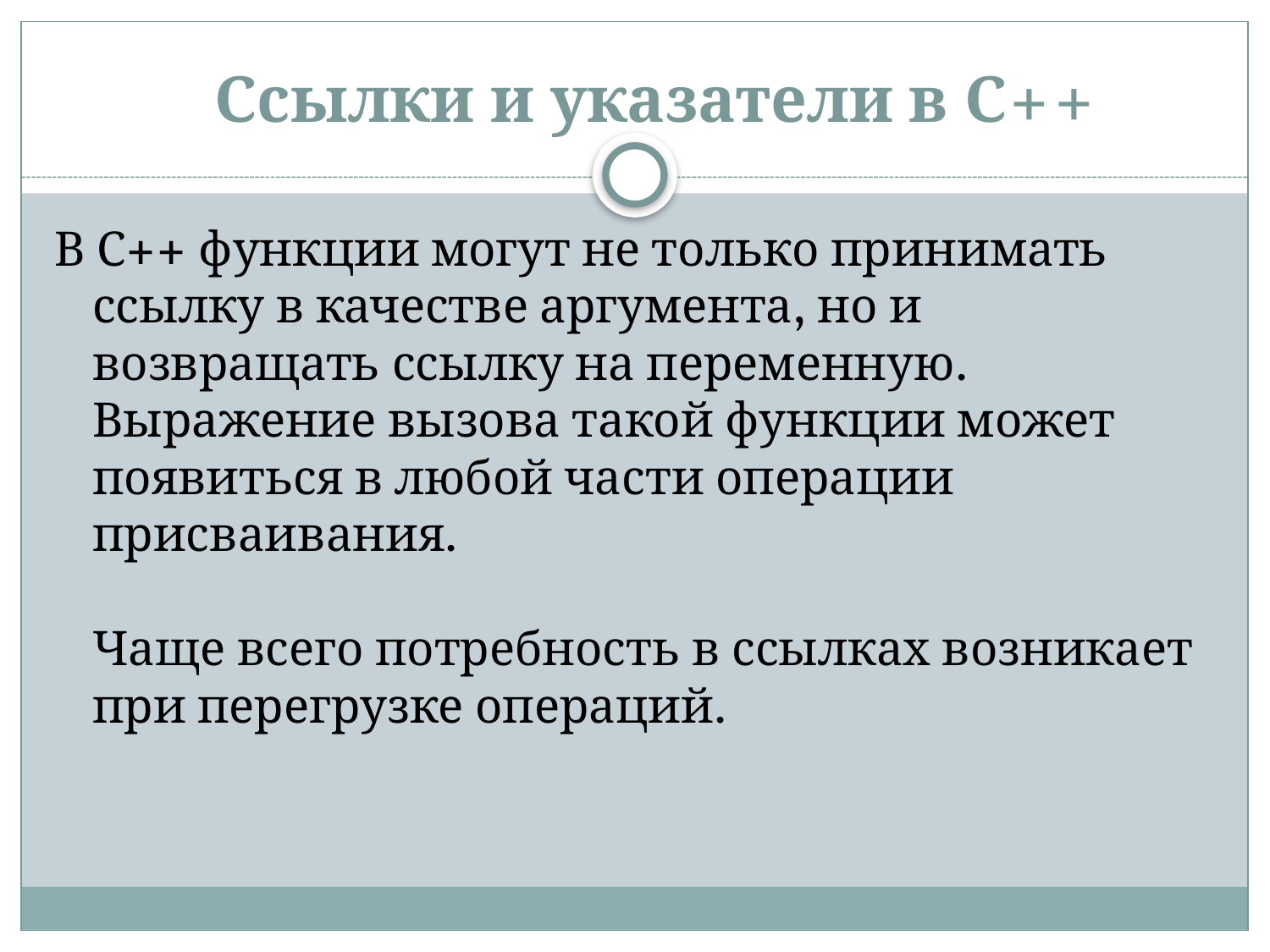

Ссылки и указатели в С++
В С++ функции могут не только принимать ссылку в качестве аргумента, но и возвращать ссылку на переменную. Выражение вызова такой функции может появиться в любой части операции присваивания.
Чаще всего потребность в ссылках возникает при перегрузке операций.